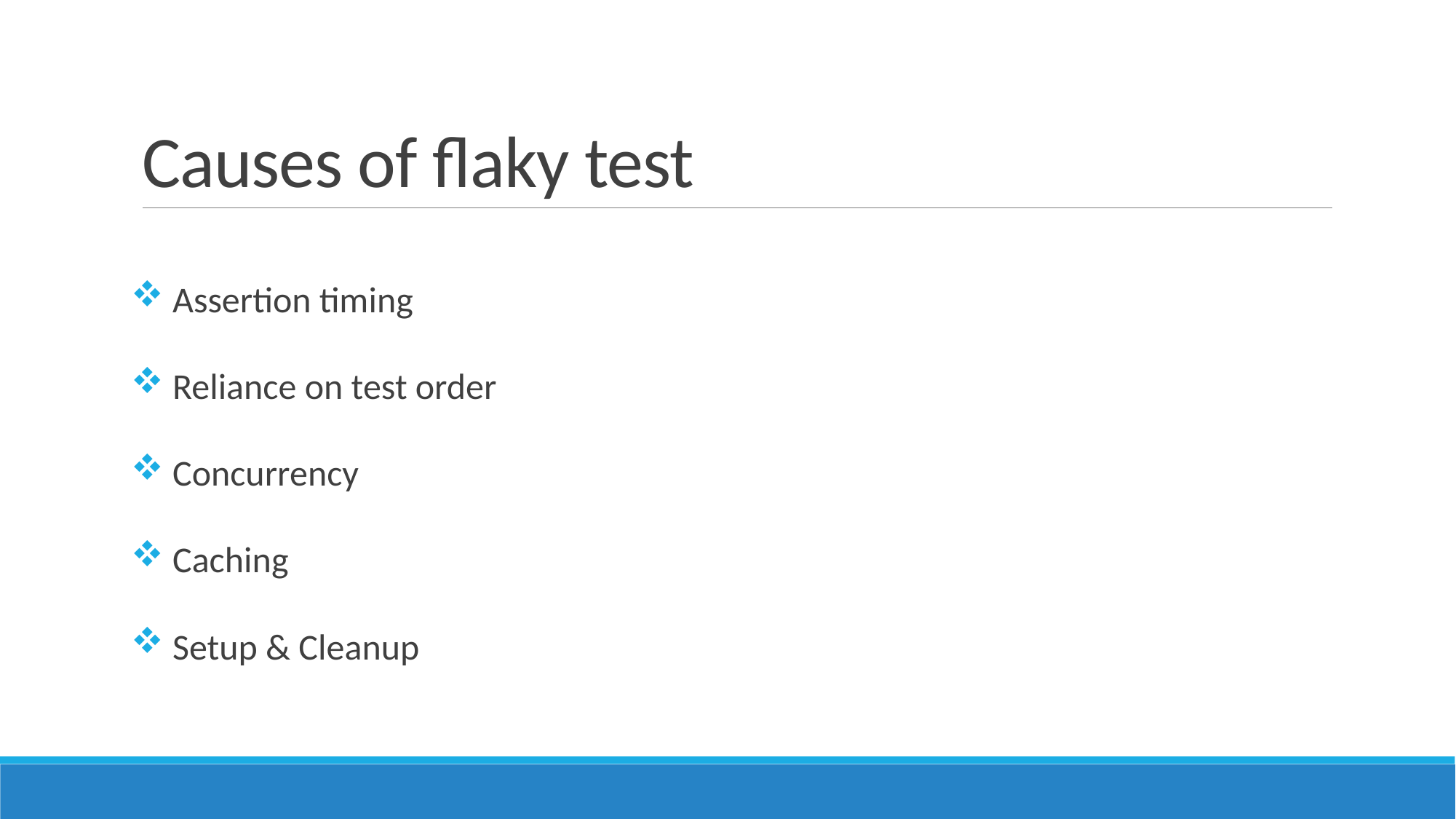

# Causes of flaky test
 Assertion timing
 Reliance on test order
 Concurrency
 Caching
 Setup & Cleanup